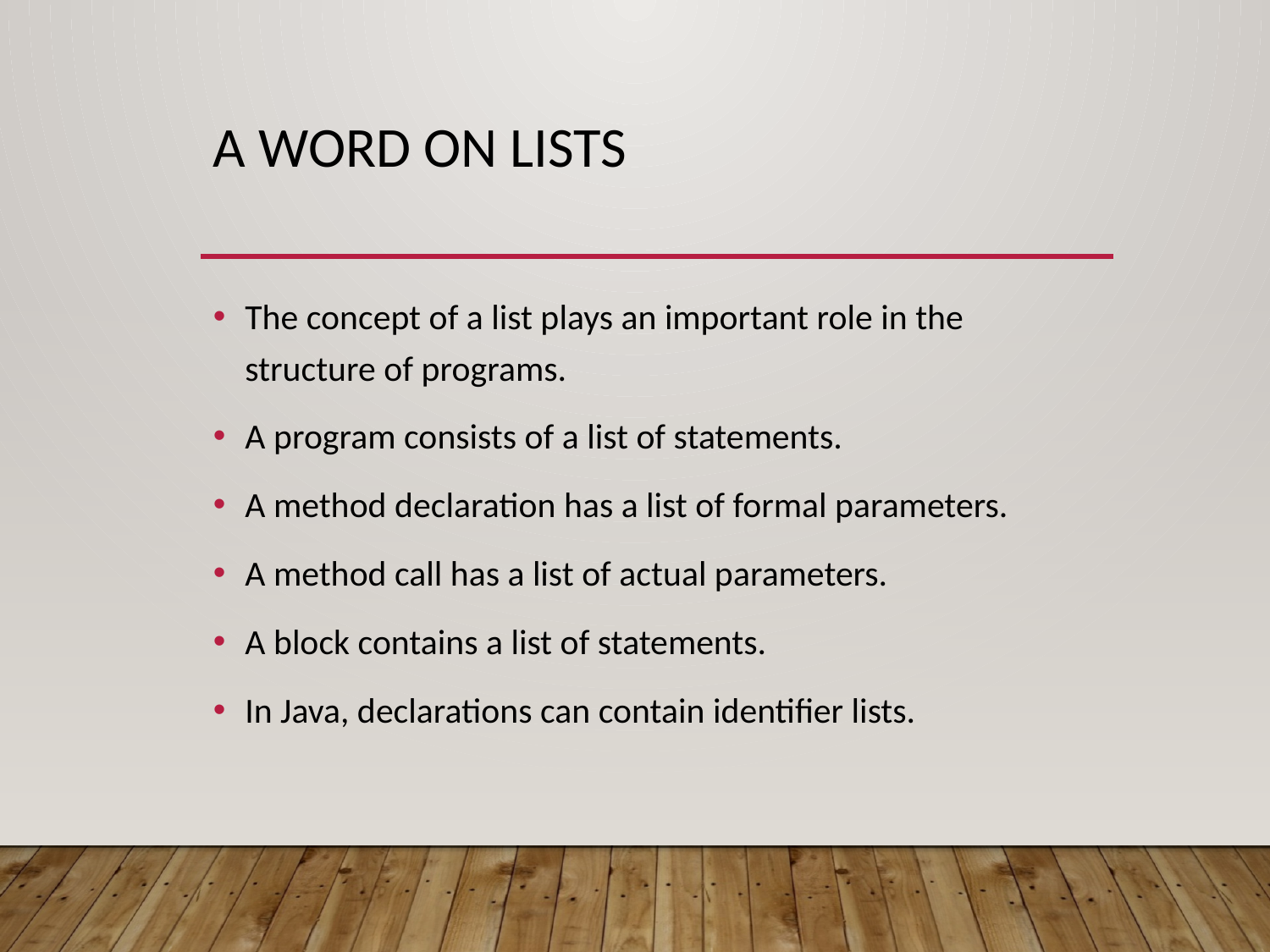

# A word on Lists
The concept of a list plays an important role in the structure of programs.
A program consists of a list of statements.
A method declaration has a list of formal parameters.
A method call has a list of actual parameters.
A block contains a list of statements.
In Java, declarations can contain identifier lists.